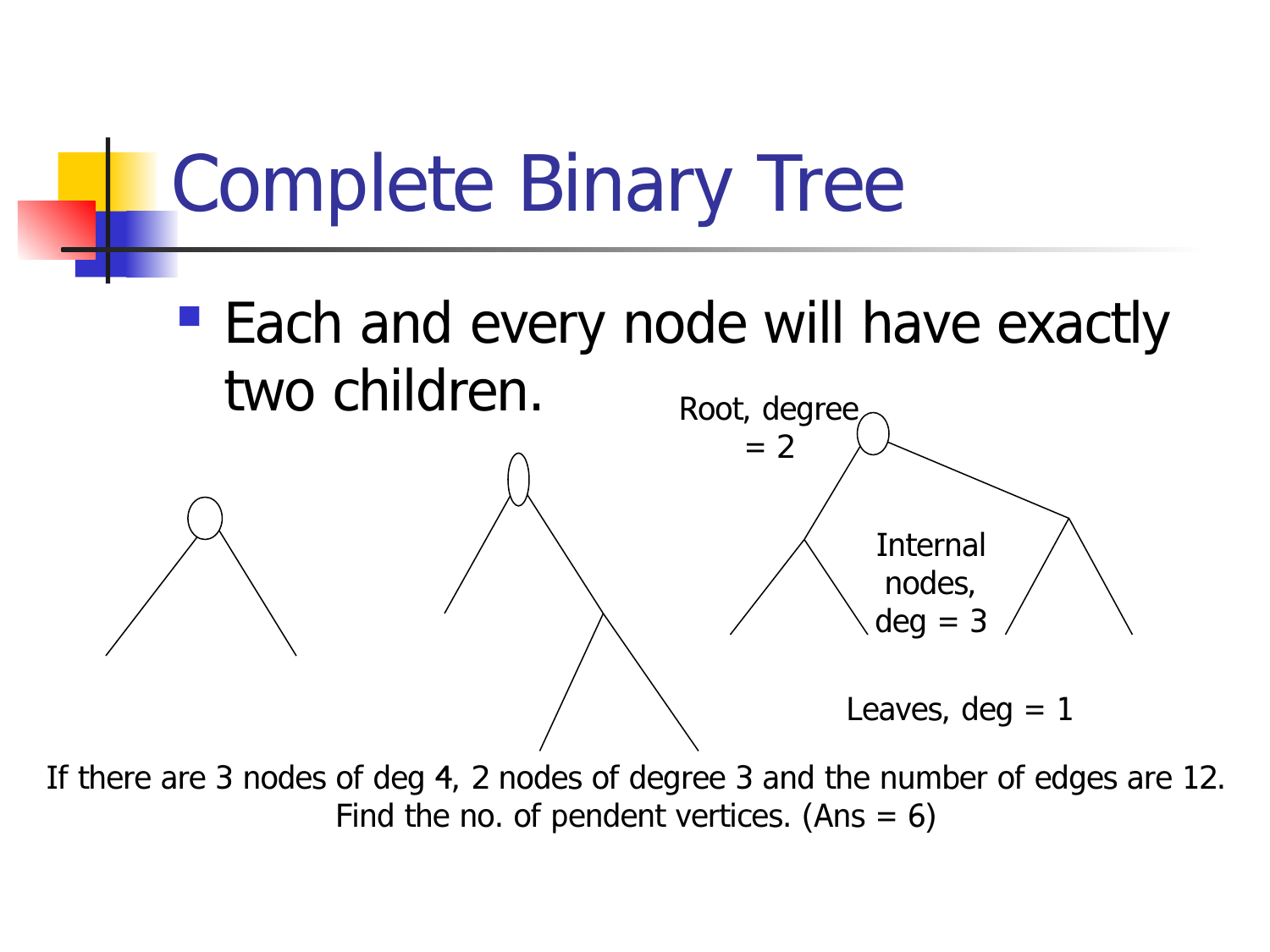

# Complete Binary Tree
Each and every node will have exactly two children.
Root, degree = 2

Internal nodes, deg = 3
Leaves, deg = 1
If there are 3 nodes of deg 4, 2 nodes of degree 3 and the number of edges are 12. Find the no. of pendent vertices. (Ans = 6)